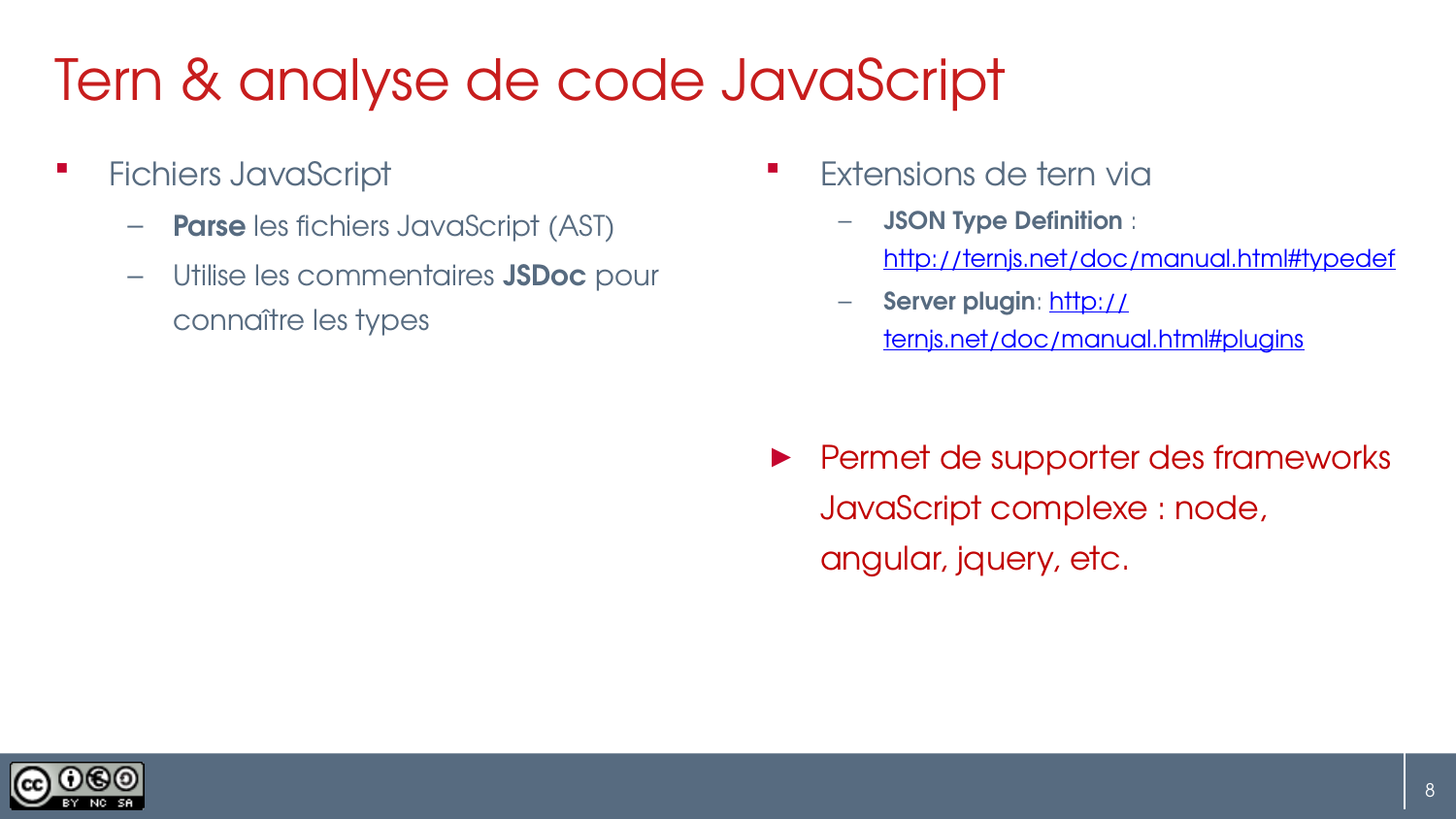

# Tern & analyse de code JavaScript
Fichiers JavaScript
Parse les fichiers JavaScript (AST)
Utilise les commentaires JSDoc pour connaître les types
Extensions de tern via
JSON Type Definition : http://ternjs.net/doc/manual.html#typedef
Server plugin: http://ternjs.net/doc/manual.html#plugins

Permet de supporter des frameworks JavaScript complexe : node, angular, jquery, etc.

8